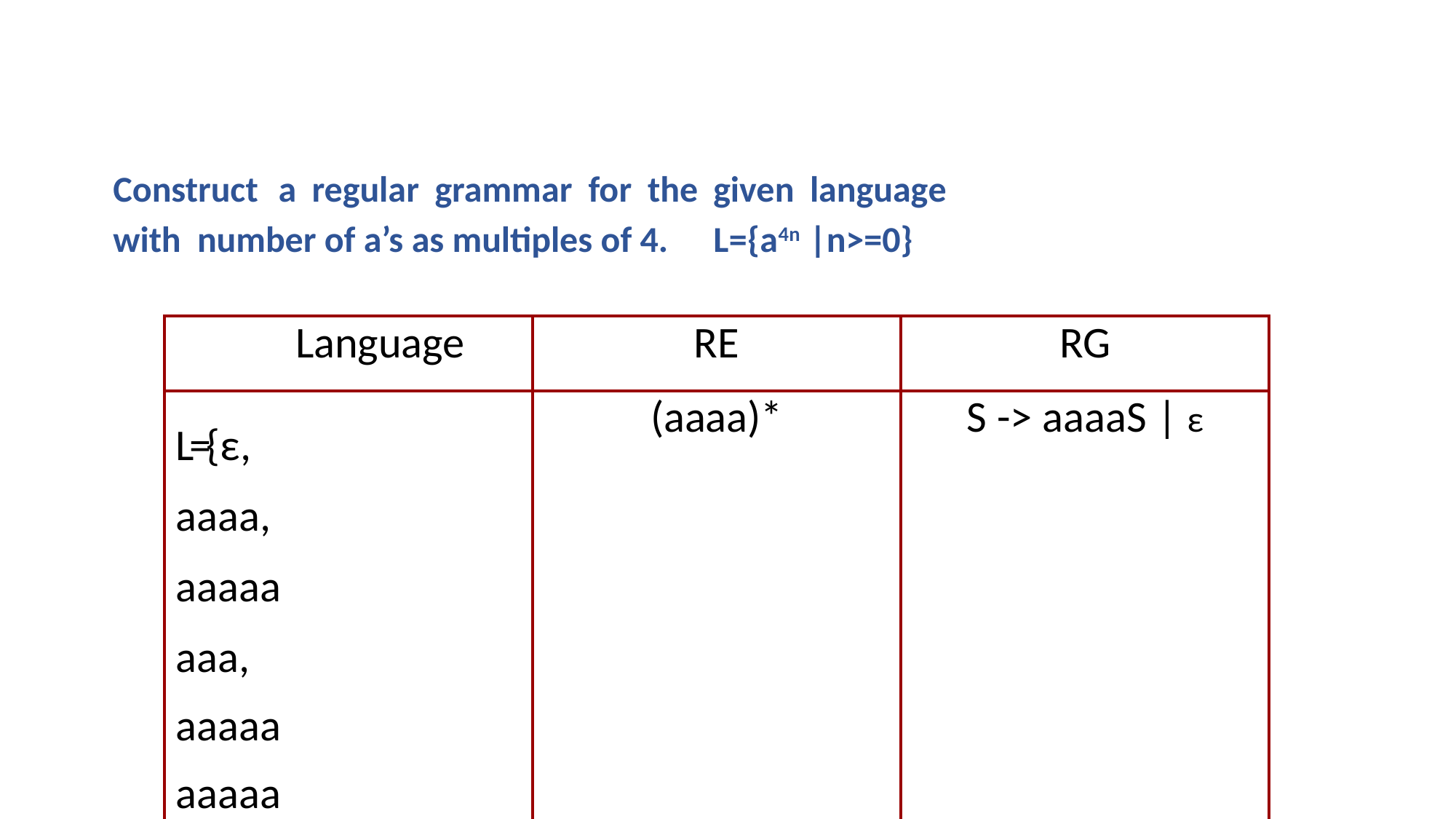

Construct	a	regular	grammar	for	the	given	language	with  number of a’s as multiples of 4.	L={a4n |n>=0}
| Language | RE | RG |
| --- | --- | --- |
| L={ε, aaaa, aaaaaaaa, aaaaaaaaaaaa, …. | (aaaa)\* | S -> aaaaS | ε |